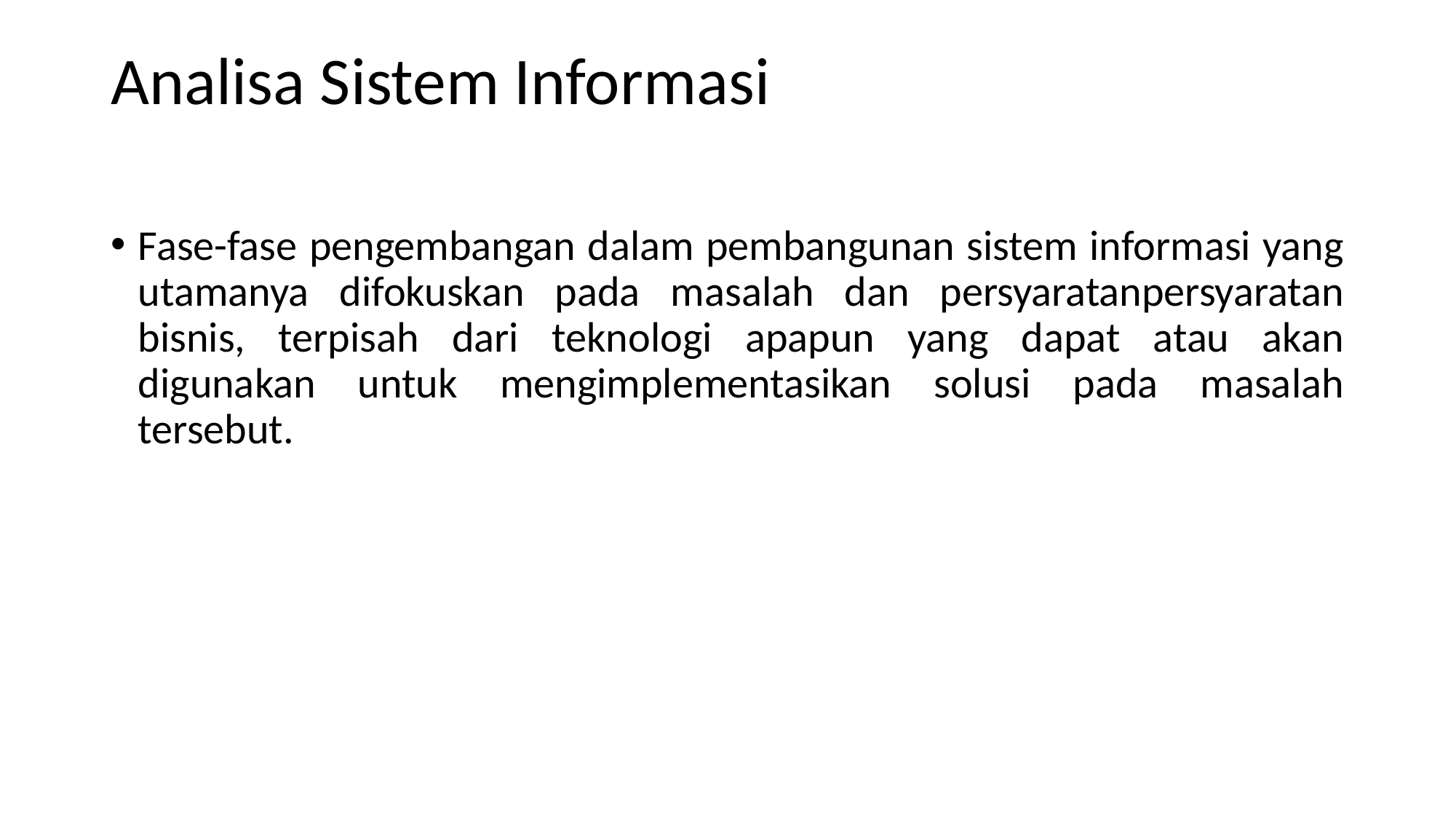

# Analisa Sistem Informasi
Fase-fase pengembangan dalam pembangunan sistem informasi yang utamanya difokuskan pada masalah dan persyaratanpersyaratan bisnis, terpisah dari teknologi apapun yang dapat atau akan digunakan untuk mengimplementasikan solusi pada masalah tersebut.